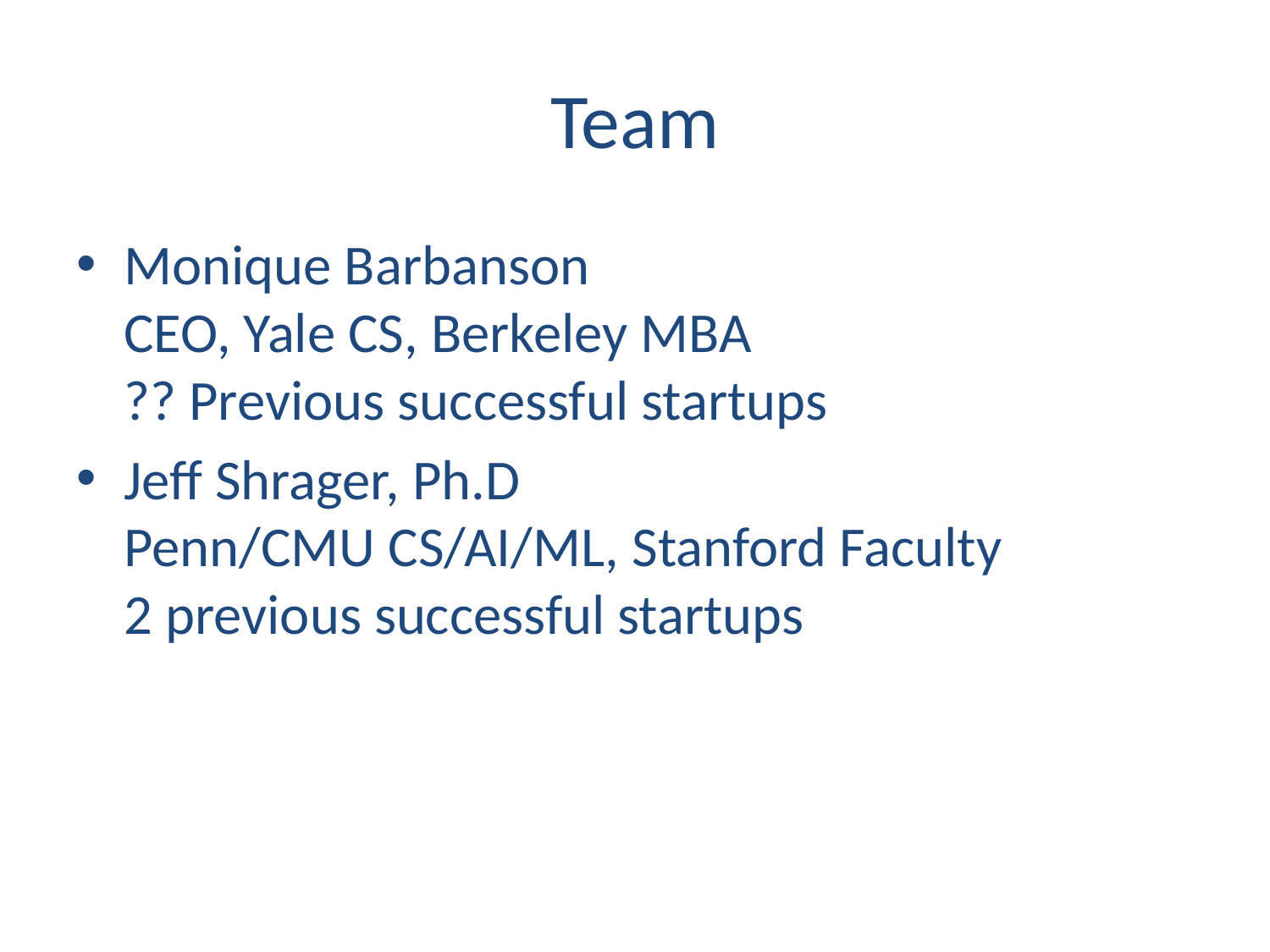

# Team
Monique Barbanson
CEO, Yale CS, Berkeley MBA
?? Previous successful startups
Jeff Shrager, Ph.D
Penn/CMU CS/AI/ML, Stanford Faculty
2 previous successful startups